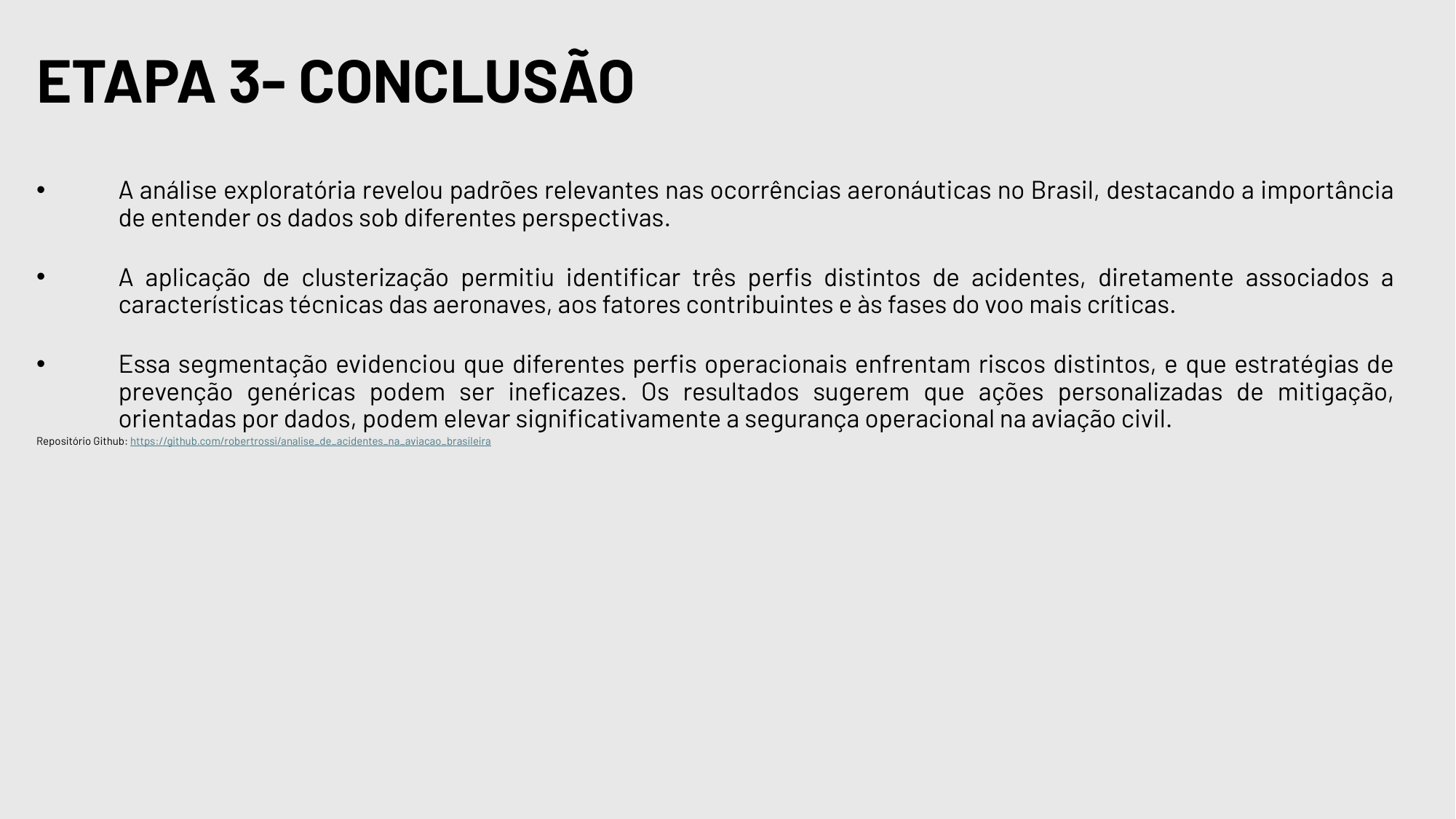

# Etapa 3- CONCLUSÃO
A análise exploratória revelou padrões relevantes nas ocorrências aeronáuticas no Brasil, destacando a importância de entender os dados sob diferentes perspectivas.

A aplicação de clusterização permitiu identificar três perfis distintos de acidentes, diretamente associados a características técnicas das aeronaves, aos fatores contribuintes e às fases do voo mais críticas.

Essa segmentação evidenciou que diferentes perfis operacionais enfrentam riscos distintos, e que estratégias de prevenção genéricas podem ser ineficazes. Os resultados sugerem que ações personalizadas de mitigação, orientadas por dados, podem elevar significativamente a segurança operacional na aviação civil.
Repositório Github: https://github.com/robertrossi/analise_de_acidentes_na_aviacao_brasileira